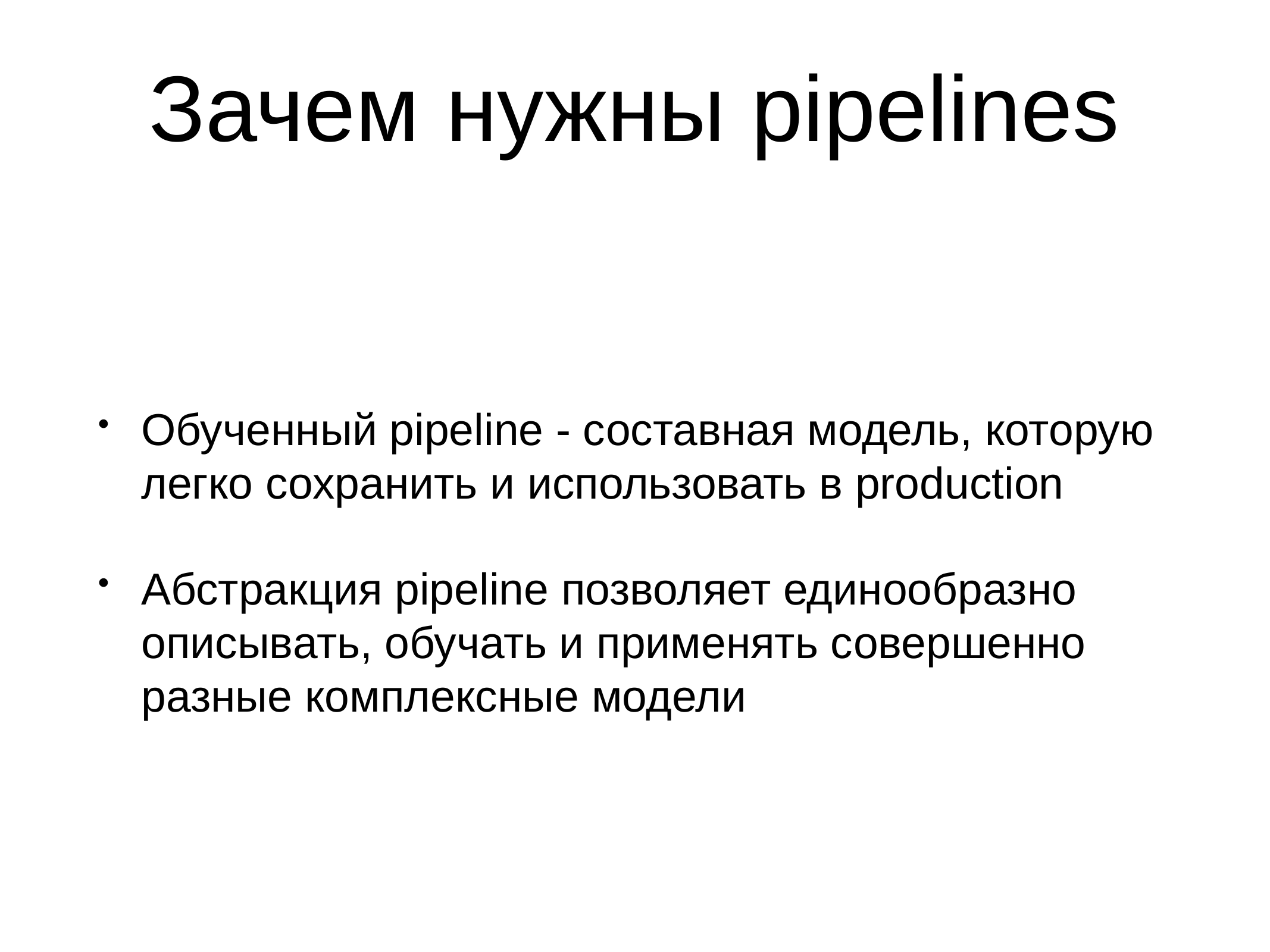

# Зачем нужны pipelines
Обученный pipeline - составная модель, которую легко сохранить и использовать в production
Абстракция pipeline позволяет единообразно описывать, обучать и применять совершенно разные комплексные модели